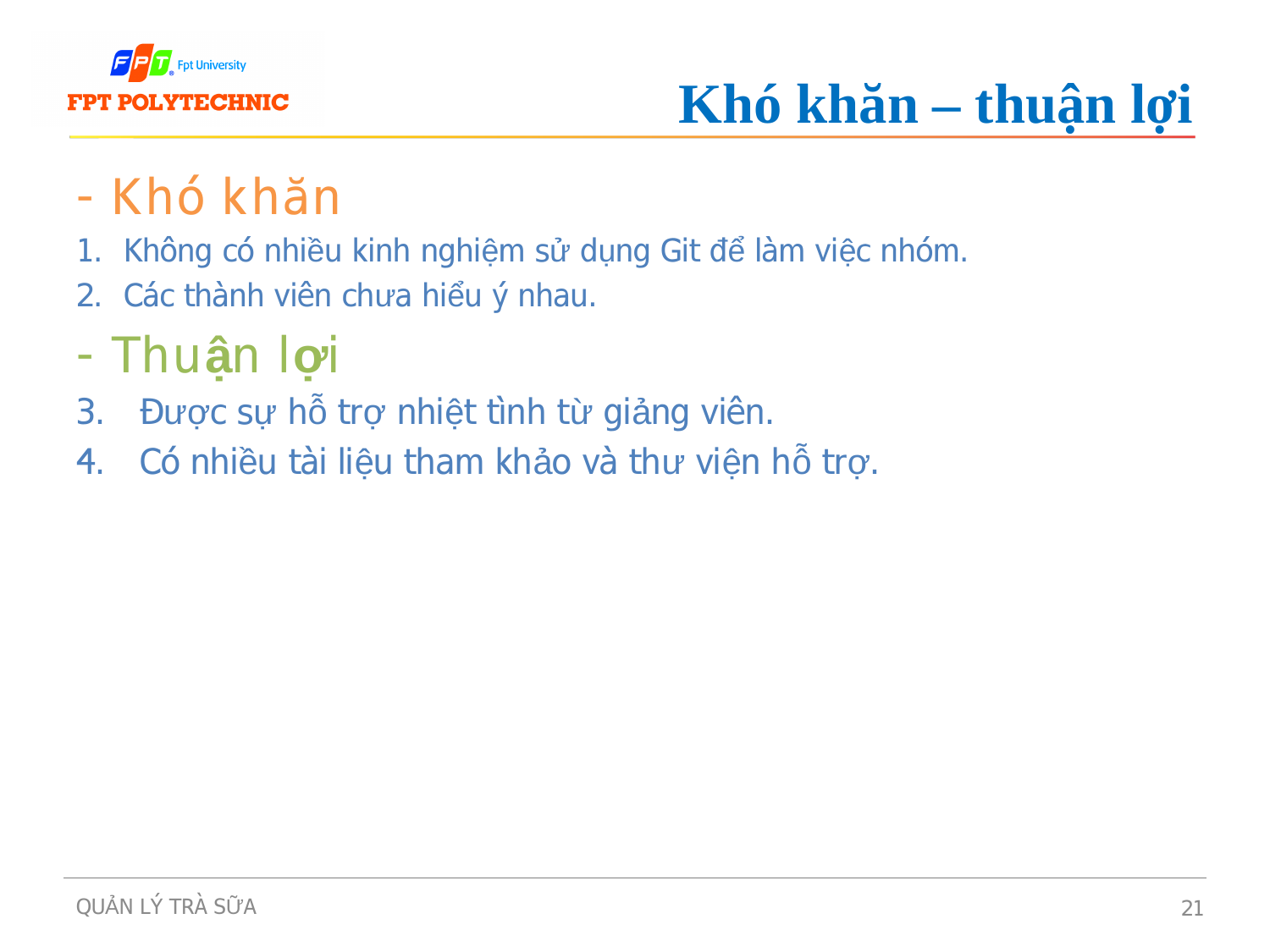

# Khó khăn – thuận lợi
- Khó khăn
Không có nhiều kinh nghiệm sử dụng Git để làm việc nhóm.
Các thành viên chưa hiểu ý nhau.
- Thuận lợi
Được sự hỗ trợ nhiệt tình từ giảng viên.
Có nhiều tài liệu tham khảo và thư viện hỗ trợ.

QUẢN LÝ TRÀ SỮA
21